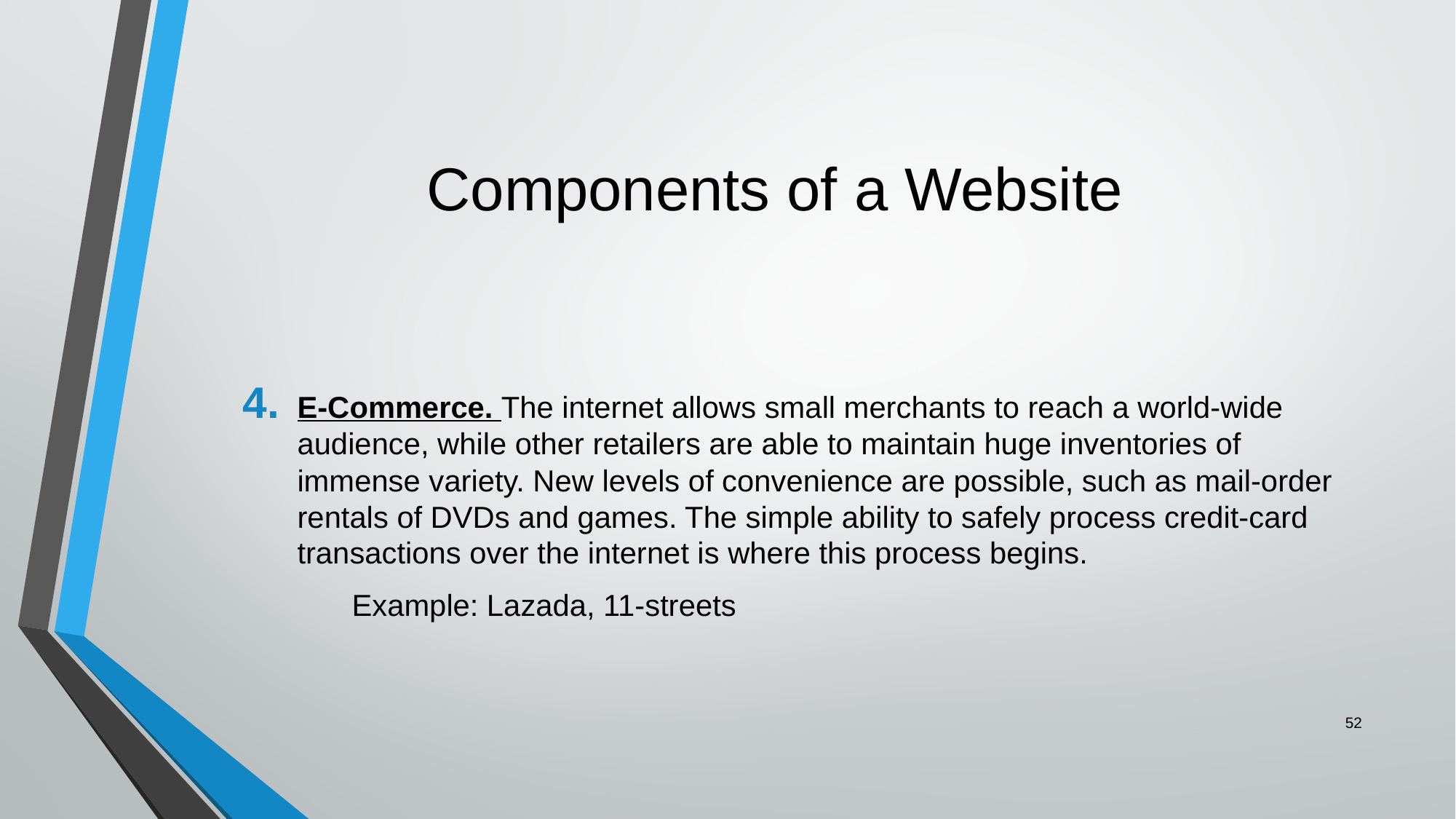

# Components of a Website
E-Commerce. The internet allows small merchants to reach a world-wide audience, while other retailers are able to maintain huge inventories of immense variety. New levels of convenience are possible, such as mail-order rentals of DVDs and games. The simple ability to safely process credit-card transactions over the internet is where this process begins.
	Example: Lazada, 11-streets
52